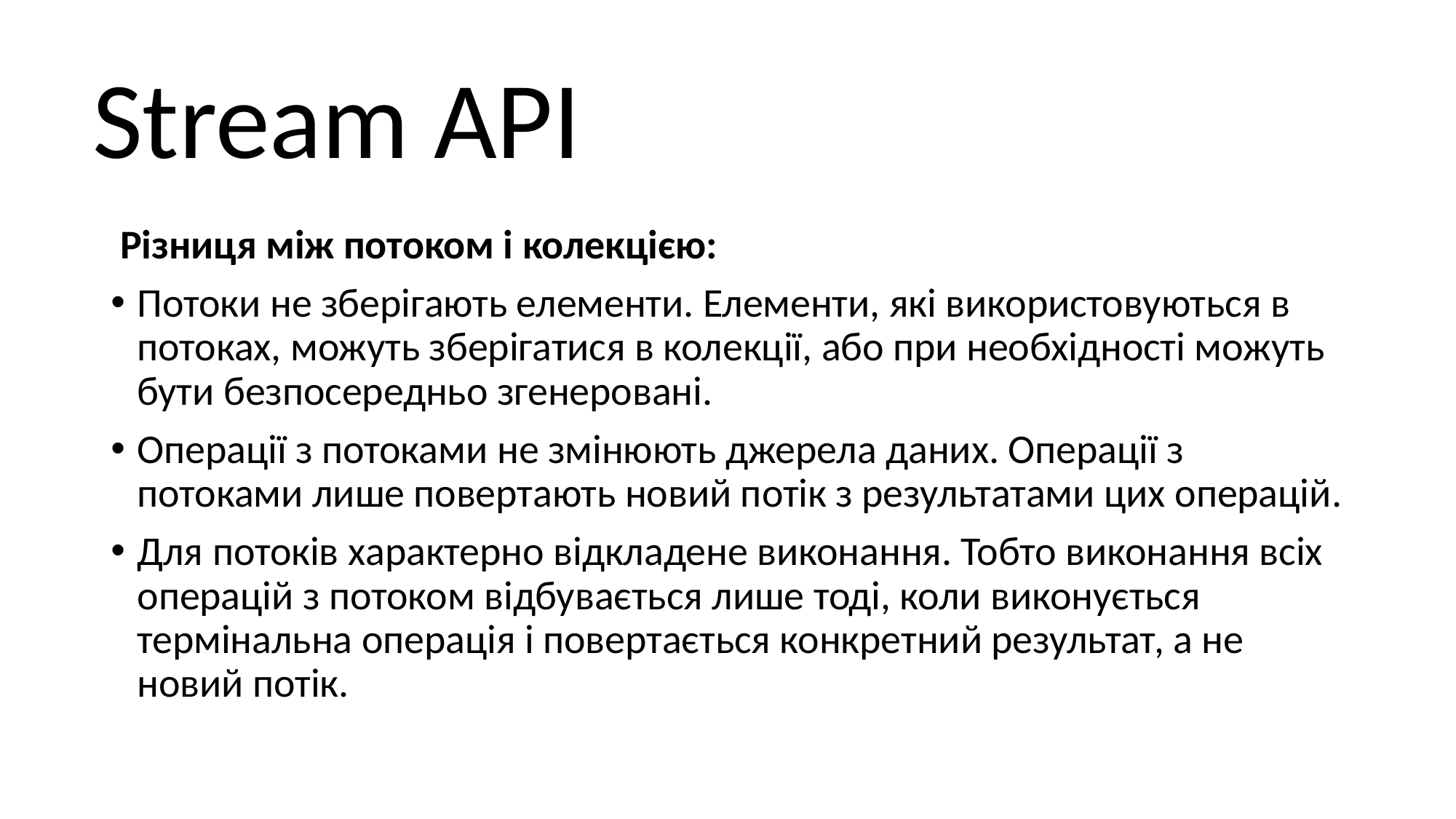

# Stream API
 Різниця між потоком і колекцією:
Потоки не зберігають елементи. Елементи, які використовуються в потоках, можуть зберігатися в колекції, або при необхідності можуть бути безпосередньо згенеровані.
Операції з потоками не змінюють джерела даних. Операції з потоками лише повертають новий потік з результатами цих операцій.
Для потоків характерно відкладене виконання. Тобто виконання всіх операцій з потоком відбувається лише тоді, коли виконується термінальна операція і повертається конкретний результат, а не новий потік.